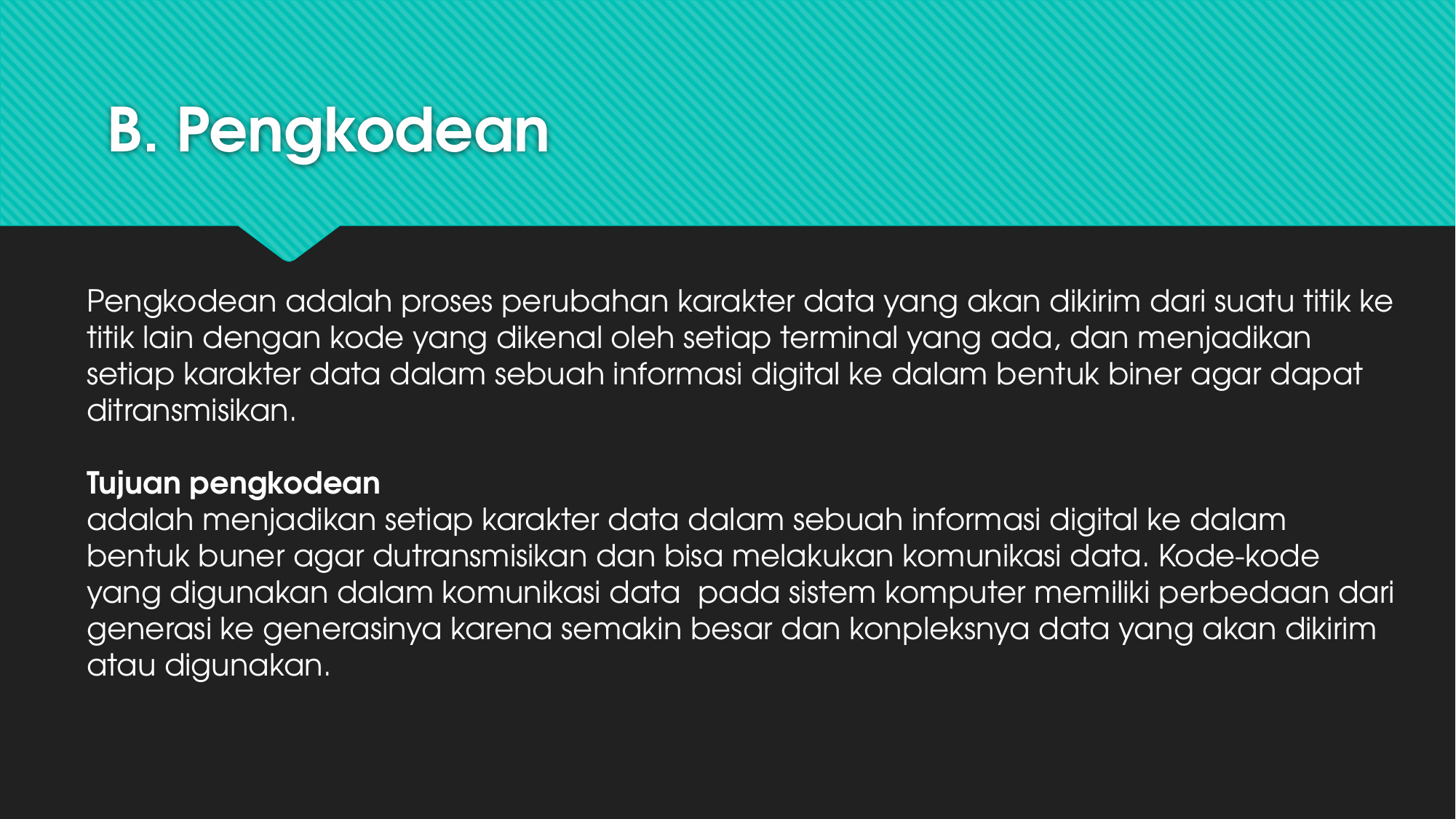

# B. Pengkodean
Pengkodean adalah proses perubahan karakter data yang akan dikirim dari suatu titik ke titik lain dengan kode yang dikenal oleh setiap terminal yang ada, dan menjadikan setiap karakter data dalam sebuah informasi digital ke dalam bentuk biner agar dapat ditransmisikan.

Tujuan pengkodean
adalah menjadikan setiap karakter data dalam sebuah informasi digital ke dalam bentuk buner agar dutransmisikan dan bisa melakukan komunikasi data. Kode-kode yang digunakan dalam komunikasi data  pada sistem komputer memiliki perbedaan dari generasi ke generasinya karena semakin besar dan konpleksnya data yang akan dikirim atau digunakan.